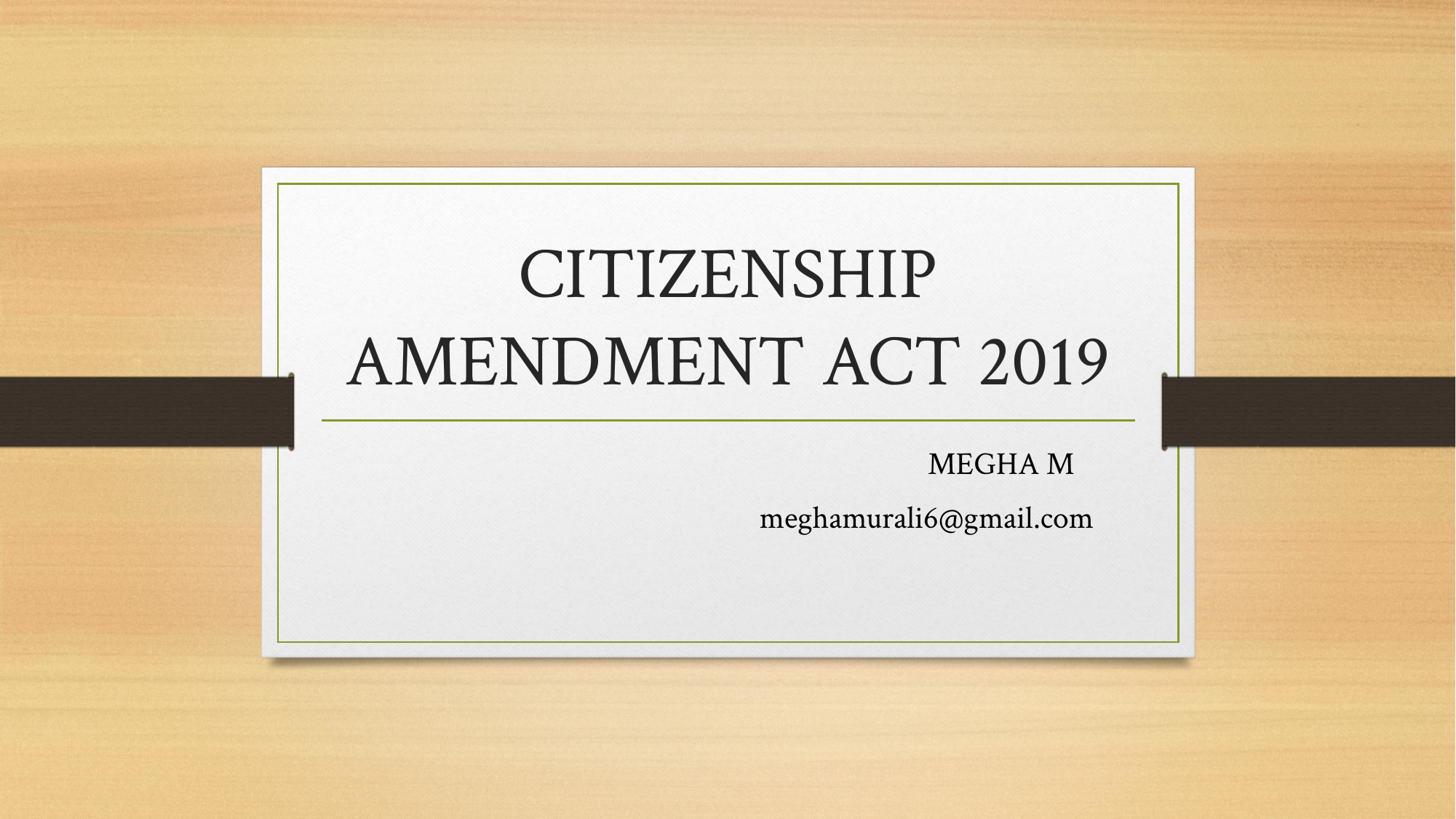

# CITIZENSHIP AMENDMENT ACT 2019
                                                                              MEGHA M
                                                        meghamurali6@gmail.com